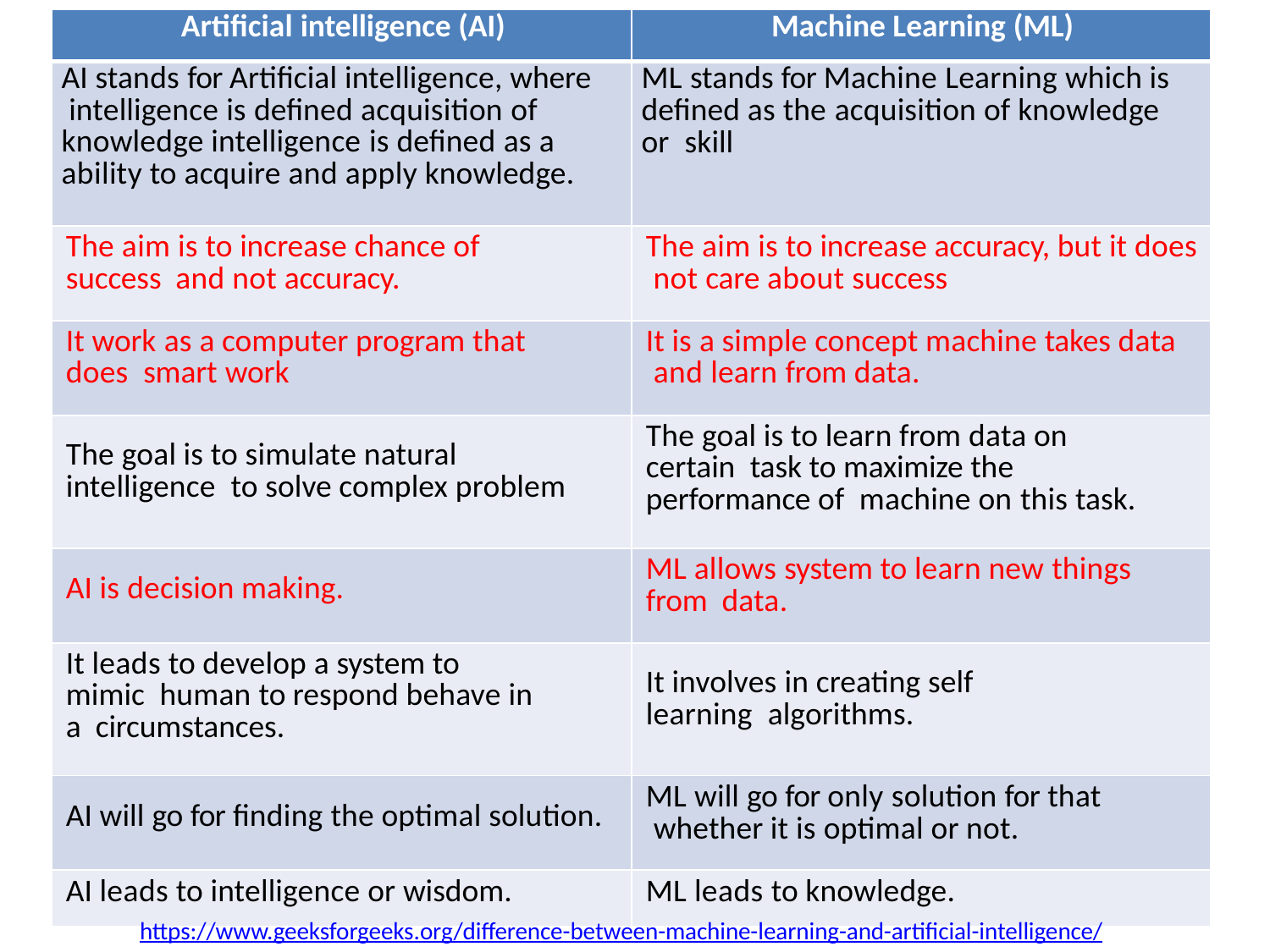

| Artificial intelligence (AI) | Machine Learning (ML) |
| --- | --- |
| AI stands for Artificial intelligence, where intelligence is defined acquisition of knowledge intelligence is defined as a ability to acquire and apply knowledge. | ML stands for Machine Learning which is defined as the acquisition of knowledge or skill |
| The aim is to increase chance of success and not accuracy. | The aim is to increase accuracy, but it does not care about success |
| It work as a computer program that does smart work | It is a simple concept machine takes data and learn from data. |
| The goal is to simulate natural intelligence to solve complex problem | The goal is to learn from data on certain task to maximize the performance of machine on this task. |
| AI is decision making. | ML allows system to learn new things from data. |
| It leads to develop a system to mimic human to respond behave in a circumstances. | It involves in creating self learning algorithms. |
| AI will go for finding the optimal solution. | ML will go for only solution for that whether it is optimal or not. |
| AI leads to intelligence or wisdom. | ML leads to knowledge. |
https://www.geeksforgeeks.org/difference-between-machine-learning-and-artificial-intelligence/